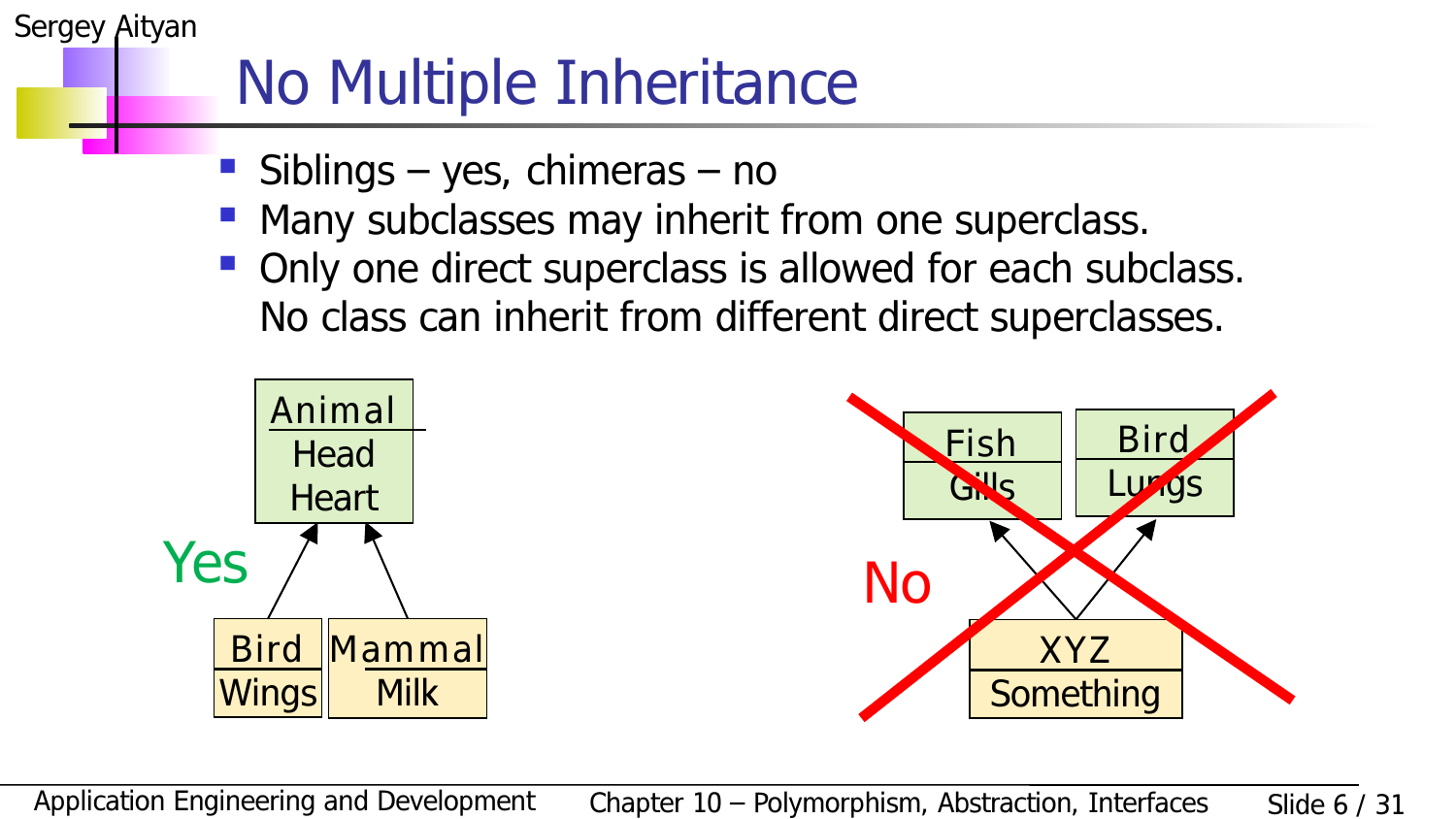

# No Multiple Inheritance
Siblings – yes, chimeras – no
Many subclasses may inherit from one superclass.
Only one direct superclass is allowed for each subclass. No class can inherit from different direct superclasses.
Animal
Head
Heart
Bird
Wings
Mammal
Milk
Yes
Bird
Lungs
Fish
Gills
XYZ
Something
No